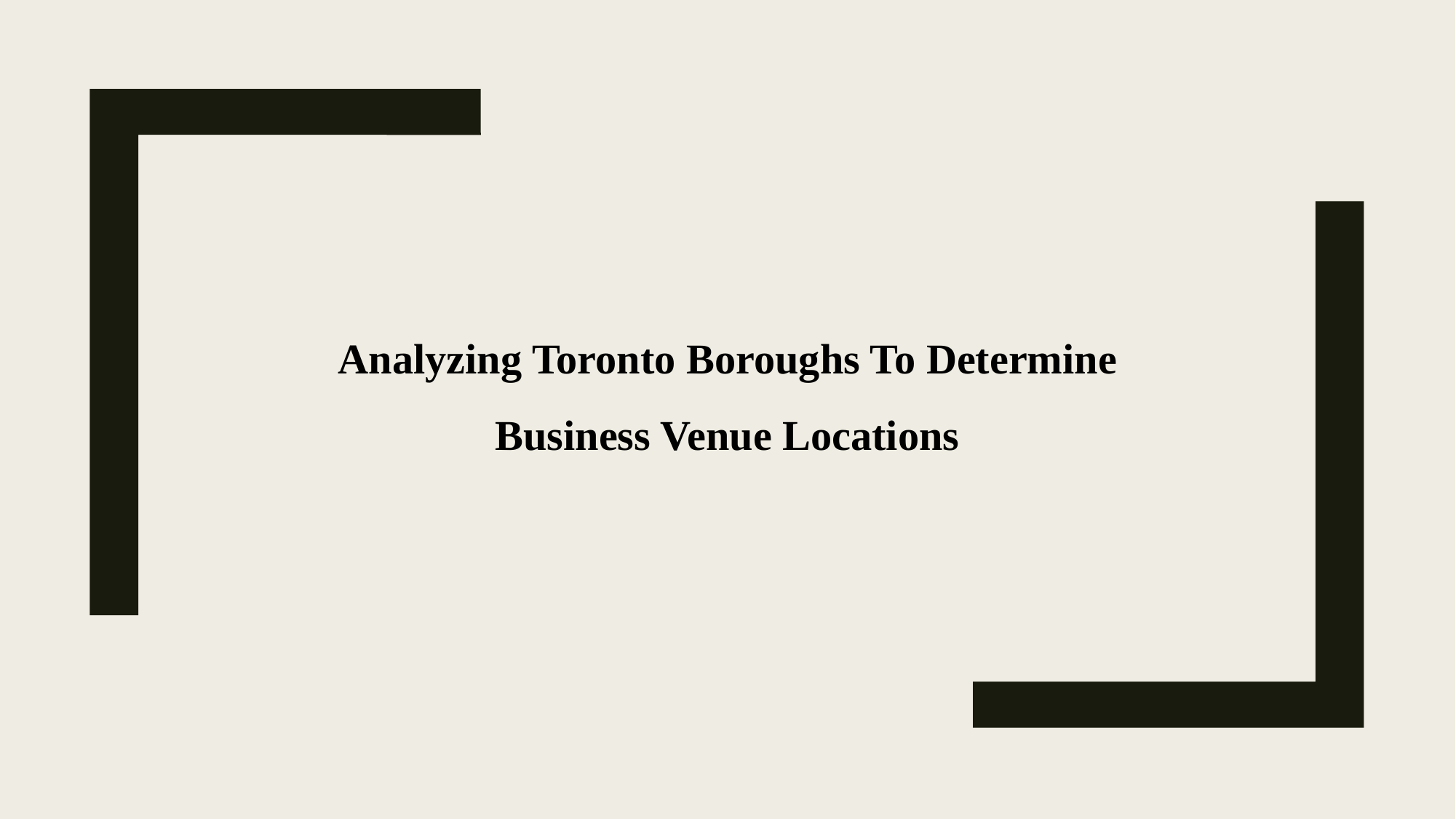

# Analyzing Toronto Boroughs To Determine Business Venue Locations